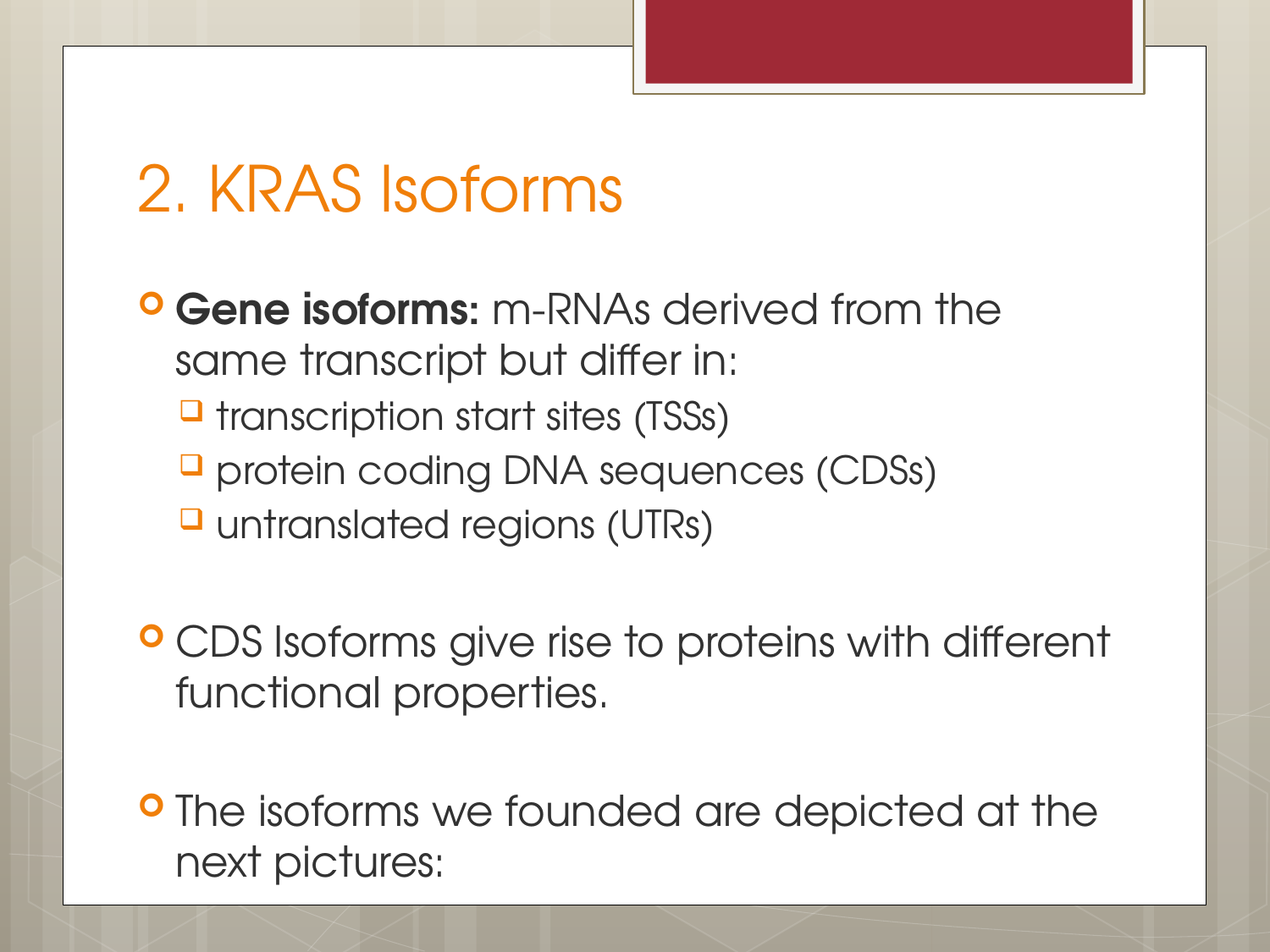

# 2. KRAS Isoforms
Gene isoforms: m-RNAs derived from the same transcript but differ in:
transcription start sites (TSSs)
protein coding DNA sequences (CDSs)
untranslated regions (UTRs)

CDS Isoforms give rise to proteins with different functional properties.

The isoforms we founded are depicted at the next pictures: